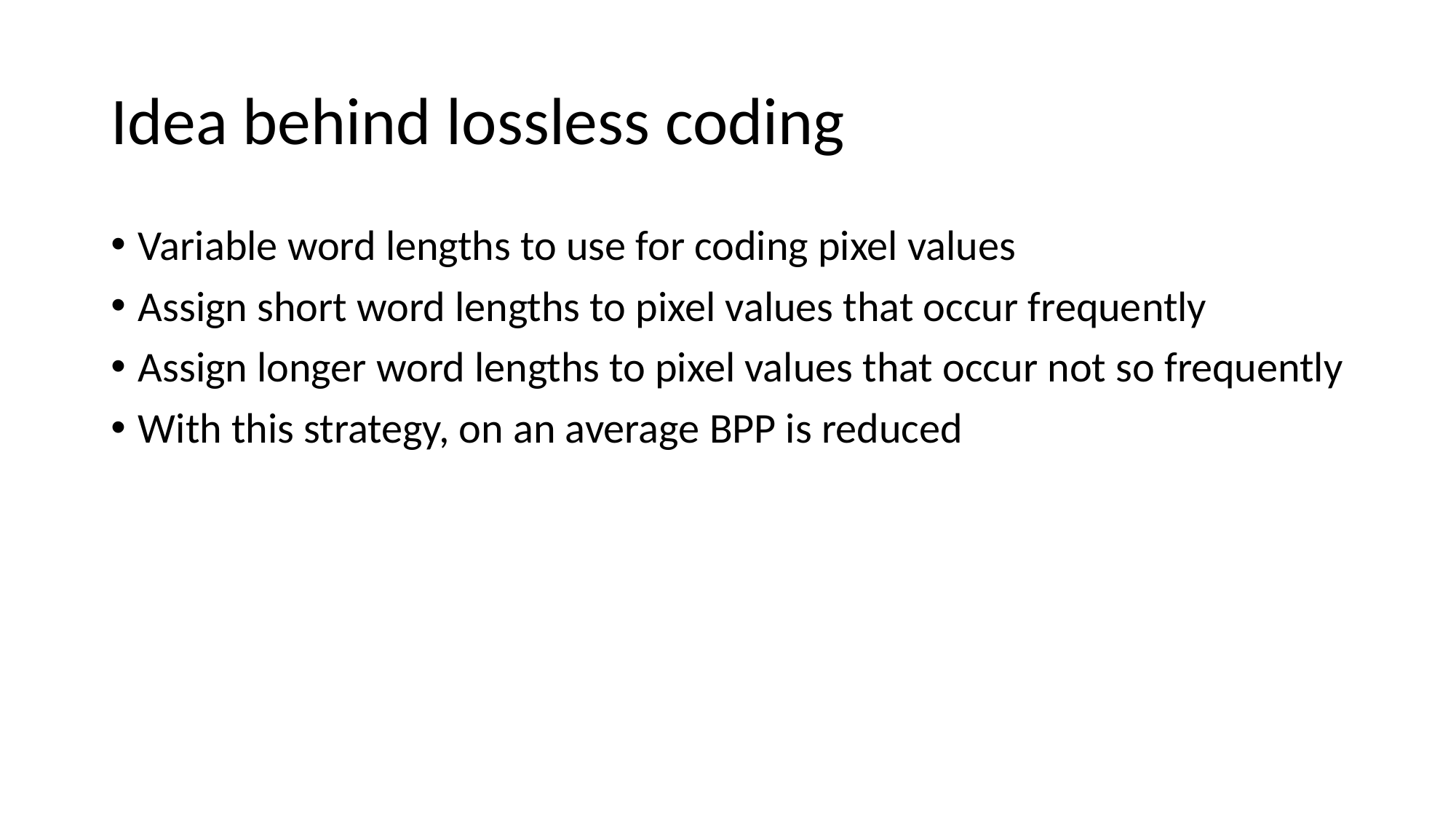

# Idea behind lossless coding
Variable word lengths to use for coding pixel values
Assign short word lengths to pixel values that occur frequently
Assign longer word lengths to pixel values that occur not so frequently
With this strategy, on an average BPP is reduced